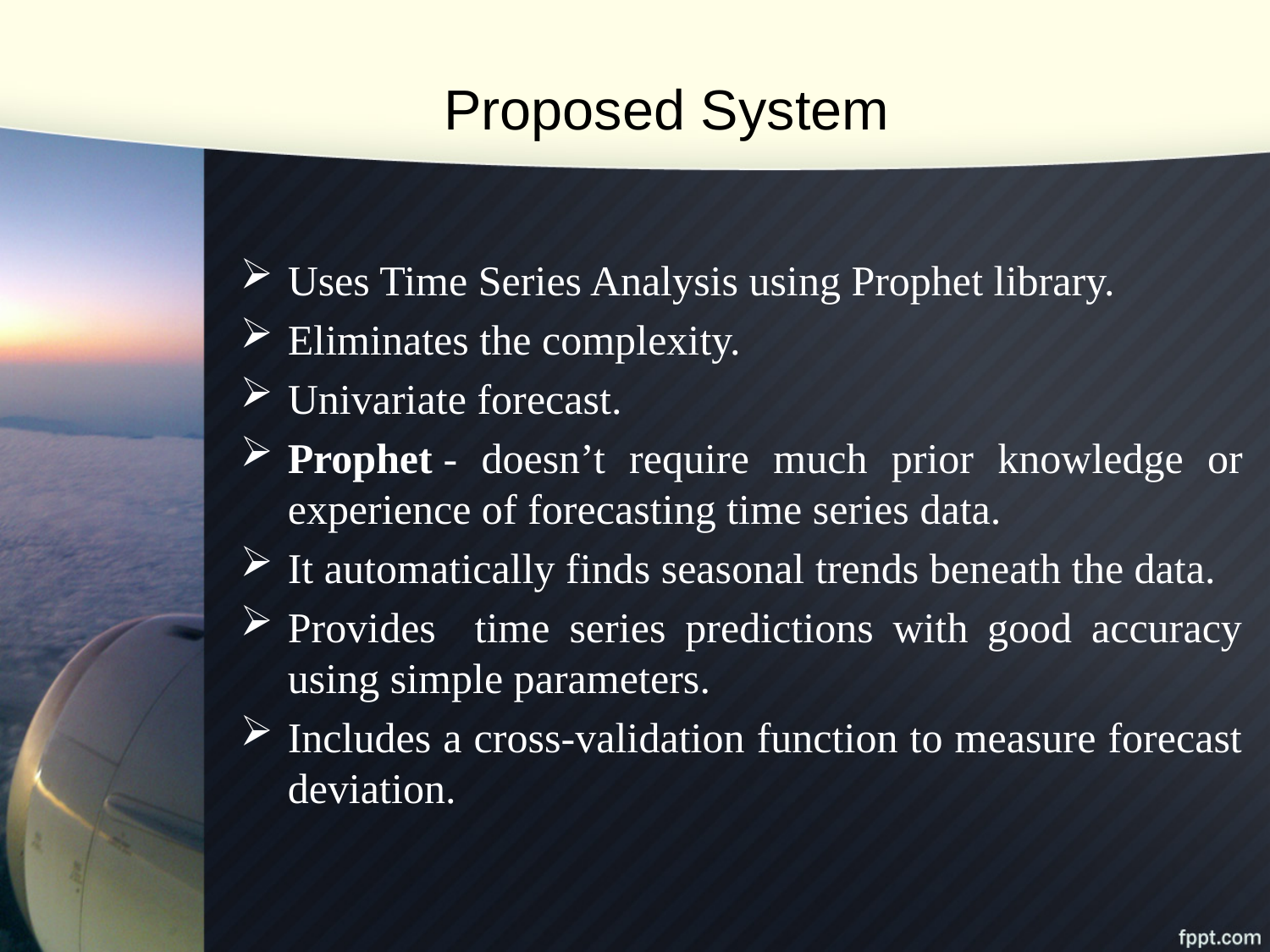

# Proposed System

Uses Time Series Analysis using Prophet library.
Eliminates the complexity.
Univariate forecast.
Prophet - doesn’t require much prior knowledge or experience of forecasting time series data.
It automatically finds seasonal trends beneath the data.
Provides  time series predictions with good accuracy using simple parameters.
Includes a cross-validation function to measure forecast deviation.